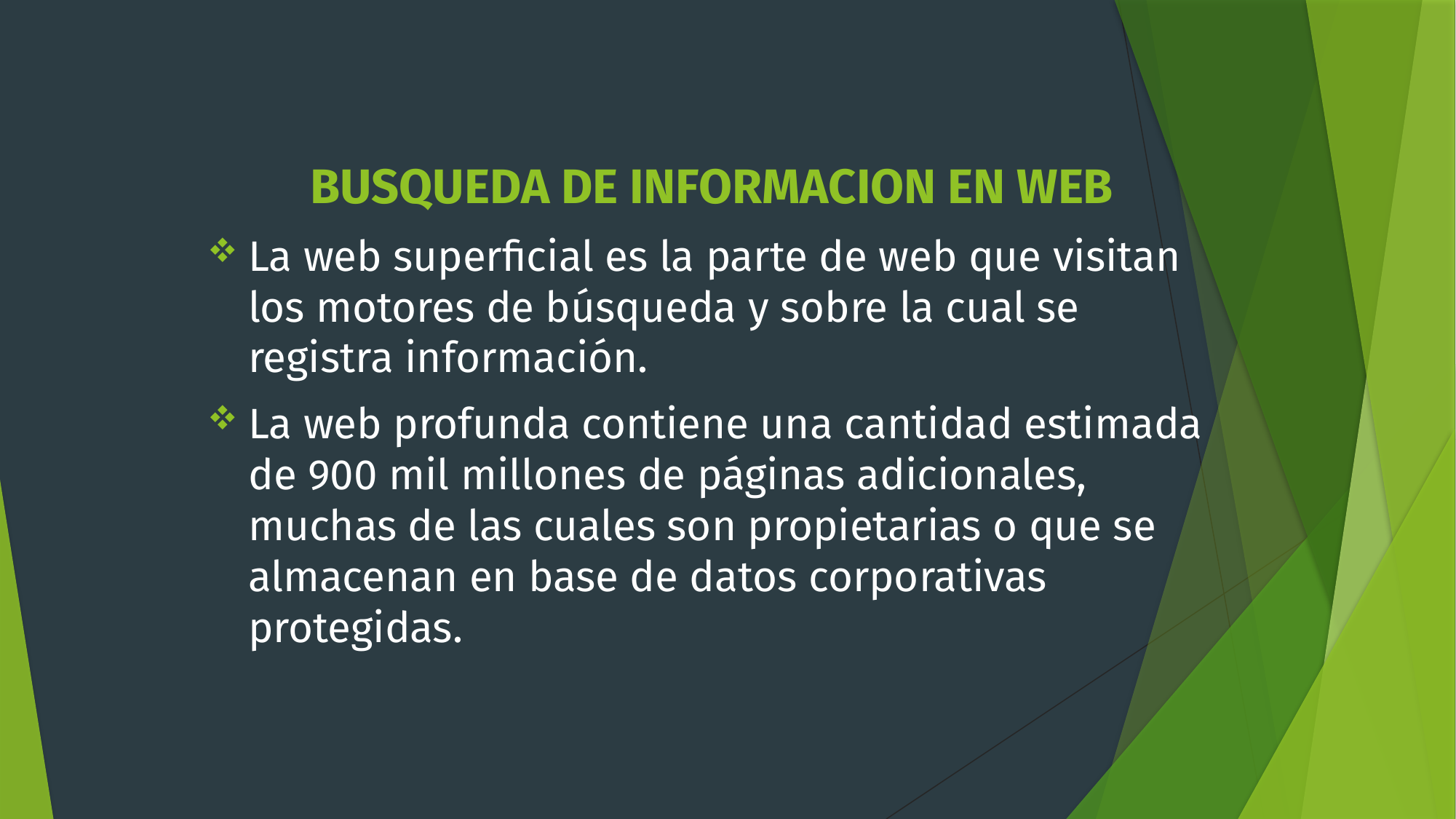

BUSQUEDA DE INFORMACION EN WEB
La web superficial es la parte de web que visitan los motores de búsqueda y sobre la cual se registra información.
La web profunda contiene una cantidad estimada de 900 mil millones de páginas adicionales, muchas de las cuales son propietarias o que se almacenan en base de datos corporativas protegidas.